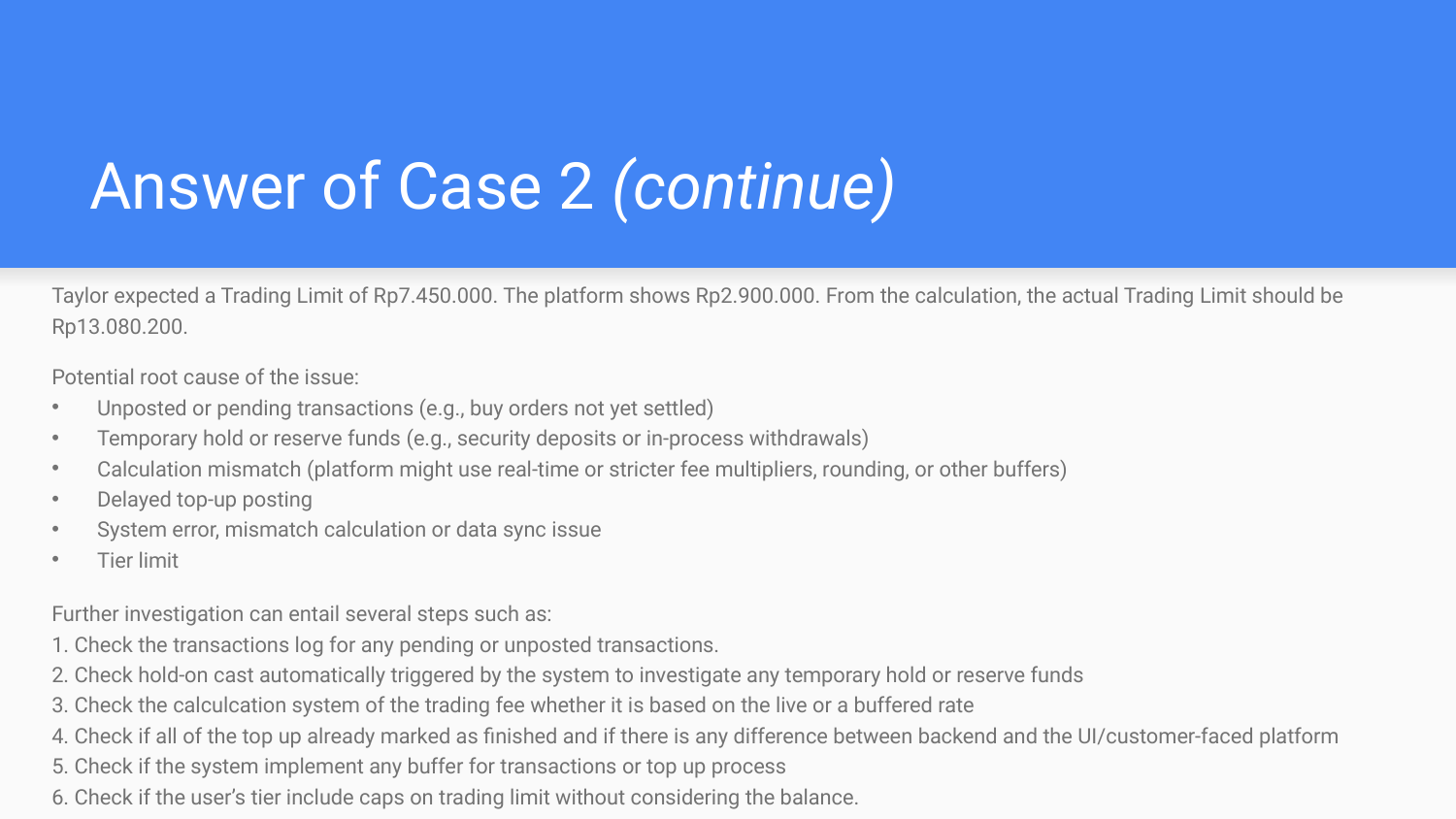

# Answer of Case 2 (continue)
Taylor expected a Trading Limit of Rp7.450.000. The platform shows Rp2.900.000. From the calculation, the actual Trading Limit should be Rp13.080.200.

Potential root cause of the issue:
Unposted or pending transactions (e.g., buy orders not yet settled)
Temporary hold or reserve funds (e.g., security deposits or in-process withdrawals)
Calculation mismatch (platform might use real-time or stricter fee multipliers, rounding, or other buffers)
Delayed top-up posting
System error, mismatch calculation or data sync issue
Tier limit

Further investigation can entail several steps such as:
1. Check the transactions log for any pending or unposted transactions.
2. Check hold-on cast automatically triggered by the system to investigate any temporary hold or reserve funds
3. Check the calculcation system of the trading fee whether it is based on the live or a buffered rate
4. Check if all of the top up already marked as finished and if there is any difference between backend and the UI/customer-faced platform
5. Check if the system implement any buffer for transactions or top up process
6. Check if the user’s tier include caps on trading limit without considering the balance.